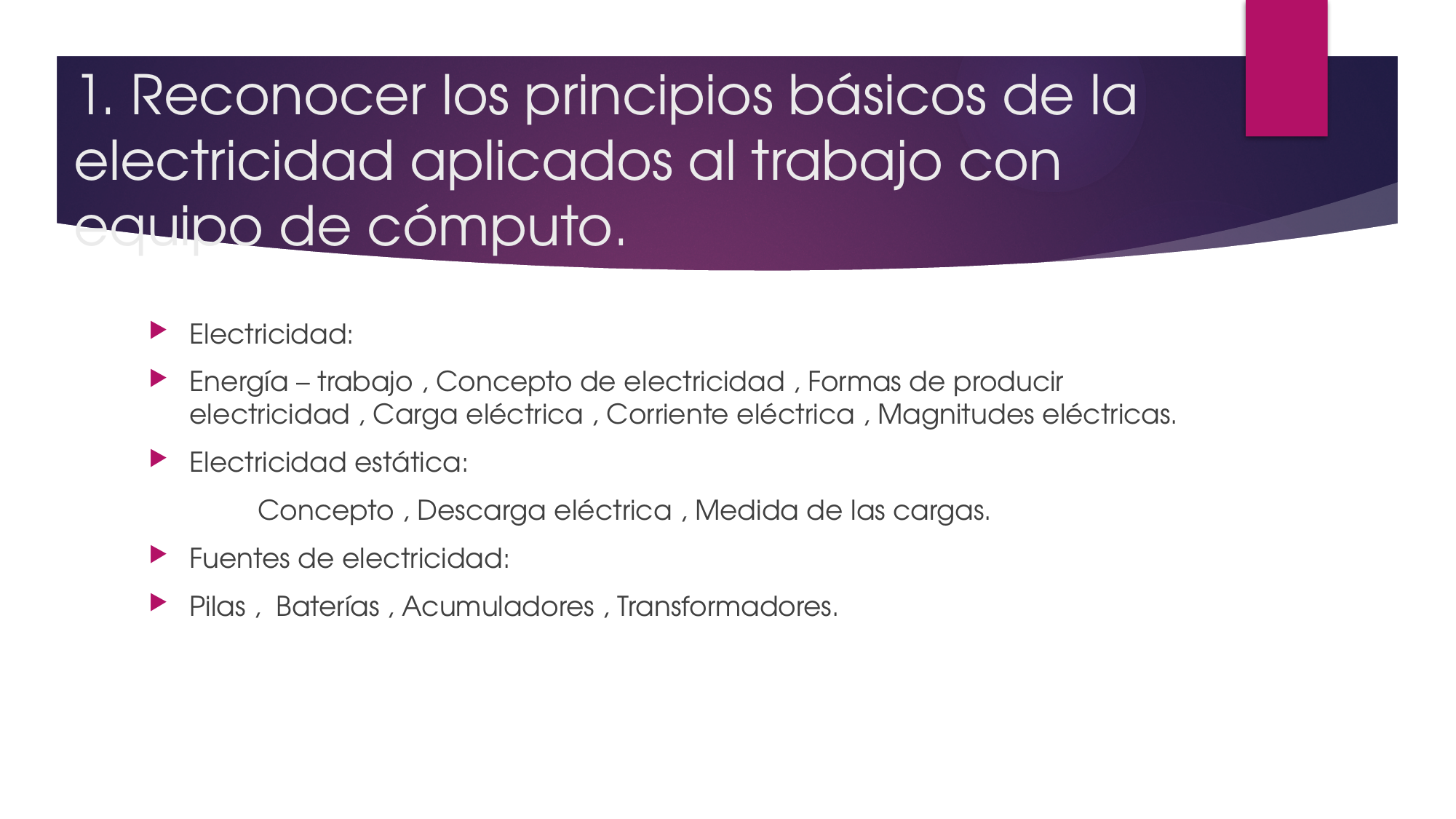

# 1. Reconocer los principios básicos de la electricidad aplicados al trabajo con equipo de cómputo.
Electricidad:
Energía – trabajo , Concepto de electricidad , Formas de producir electricidad , Carga eléctrica , Corriente eléctrica , Magnitudes eléctricas.
Electricidad estática:
	Concepto , Descarga eléctrica , Medida de las cargas.
Fuentes de electricidad:
Pilas ,  Baterías , Acumuladores , Transformadores.